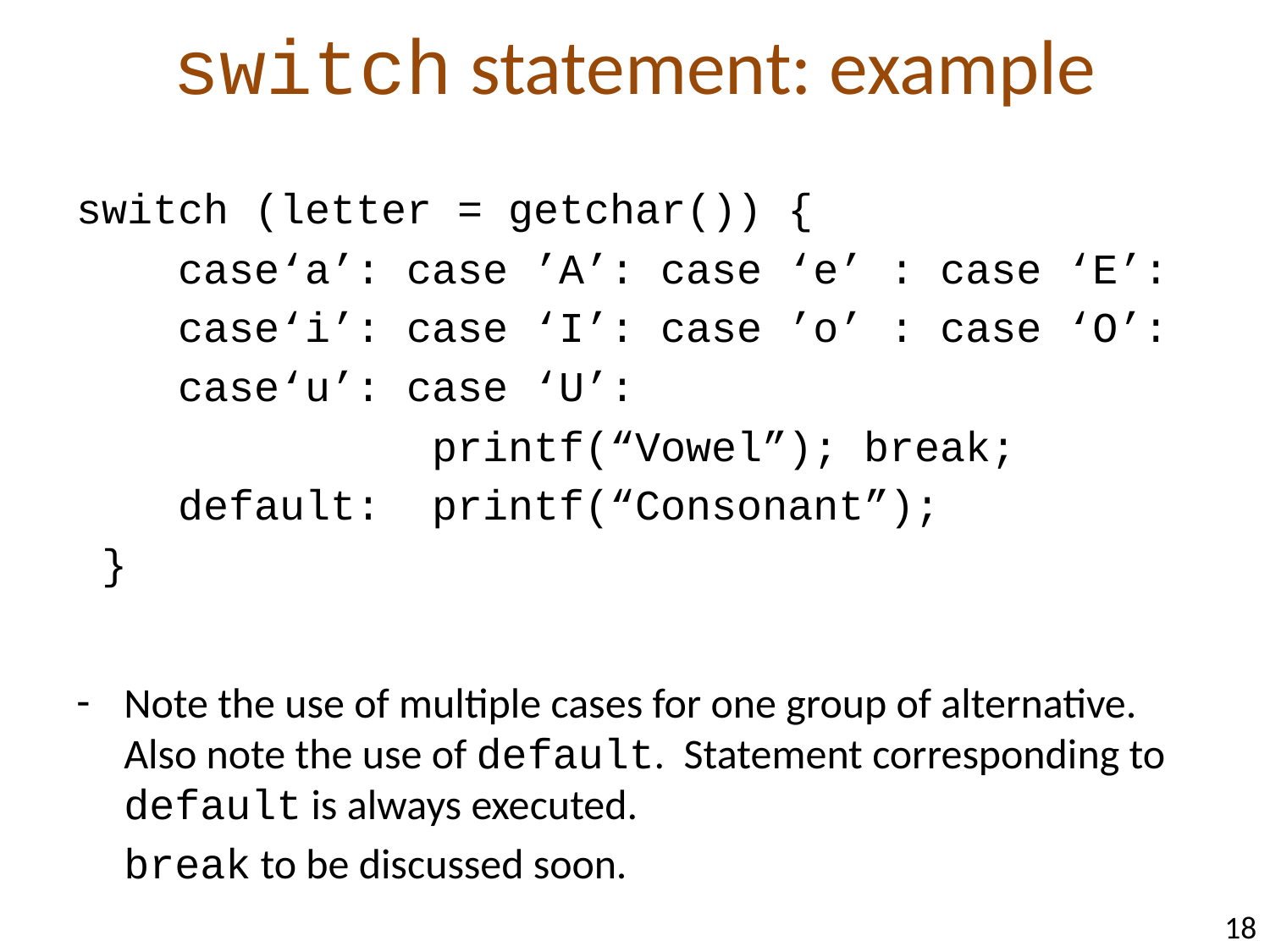

# switch statement: example

switch (letter = getchar()) {
    case‘a’: case ’A’: case ‘e’ : case ‘E’:
    case‘i’: case ‘I’: case ’o’ : case ‘O’:
    case‘u’: case ‘U’:
              printf(“Vowel”); break;
    default:  printf(“Consonant”);
 }

Note the use of multiple cases for one group of alternative. Also note the use of default.  Statement corresponding to default is always executed.
     break to be discussed soon.
18